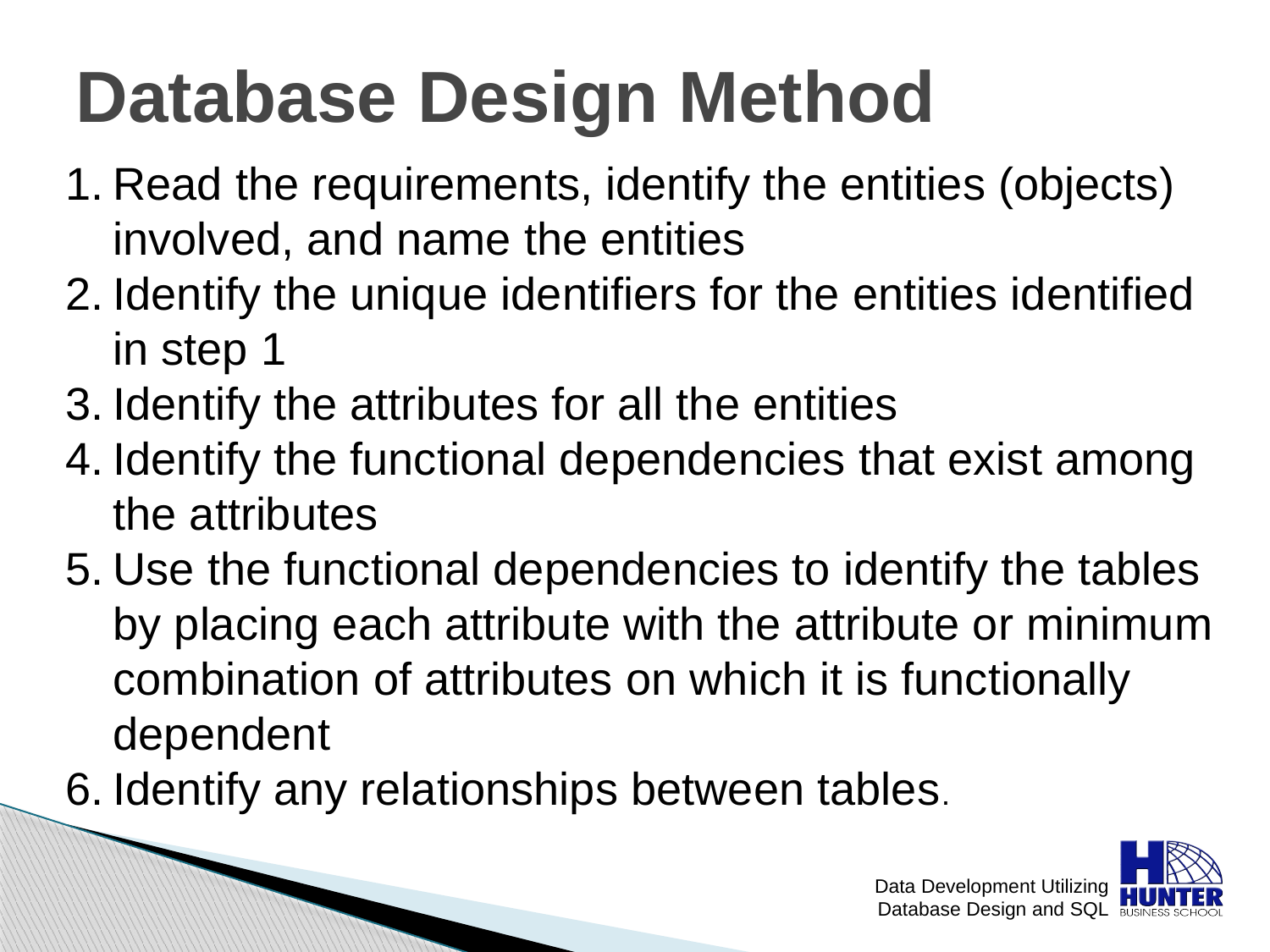

# Database Design Method
Read the requirements, identify the entities (objects) involved, and name the entities
Identify the unique identifiers for the entities identified in step 1
Identify the attributes for all the entities
Identify the functional dependencies that exist among the attributes
Use the functional dependencies to identify the tables by placing each attribute with the attribute or minimum combination of attributes on which it is functionally dependent
Identify any relationships between tables.